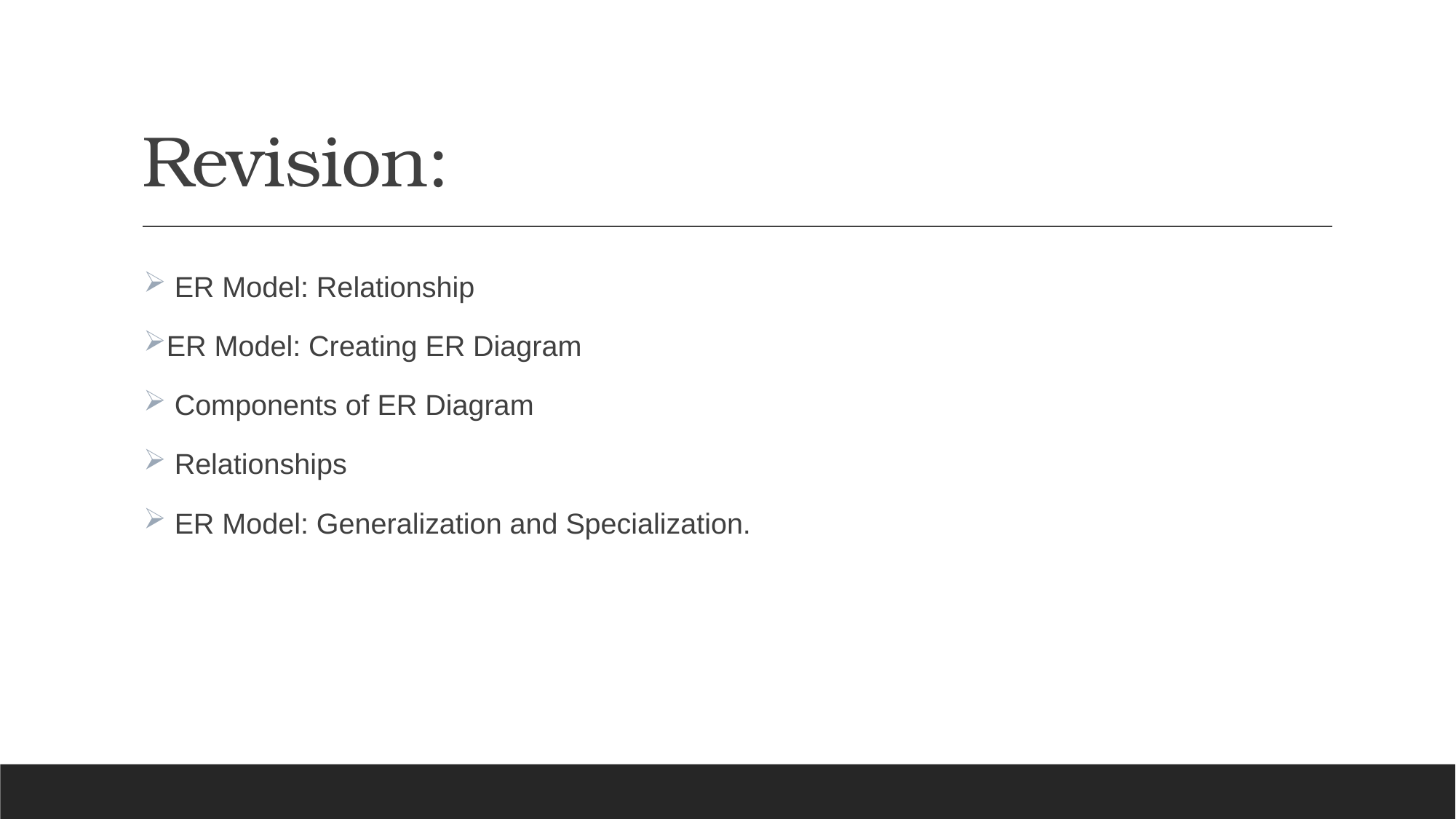

# Revision:
 ER Model: Relationship
ER Model: Creating ER Diagram
 Components of ER Diagram
 Relationships
 ER Model: Generalization and Specialization.